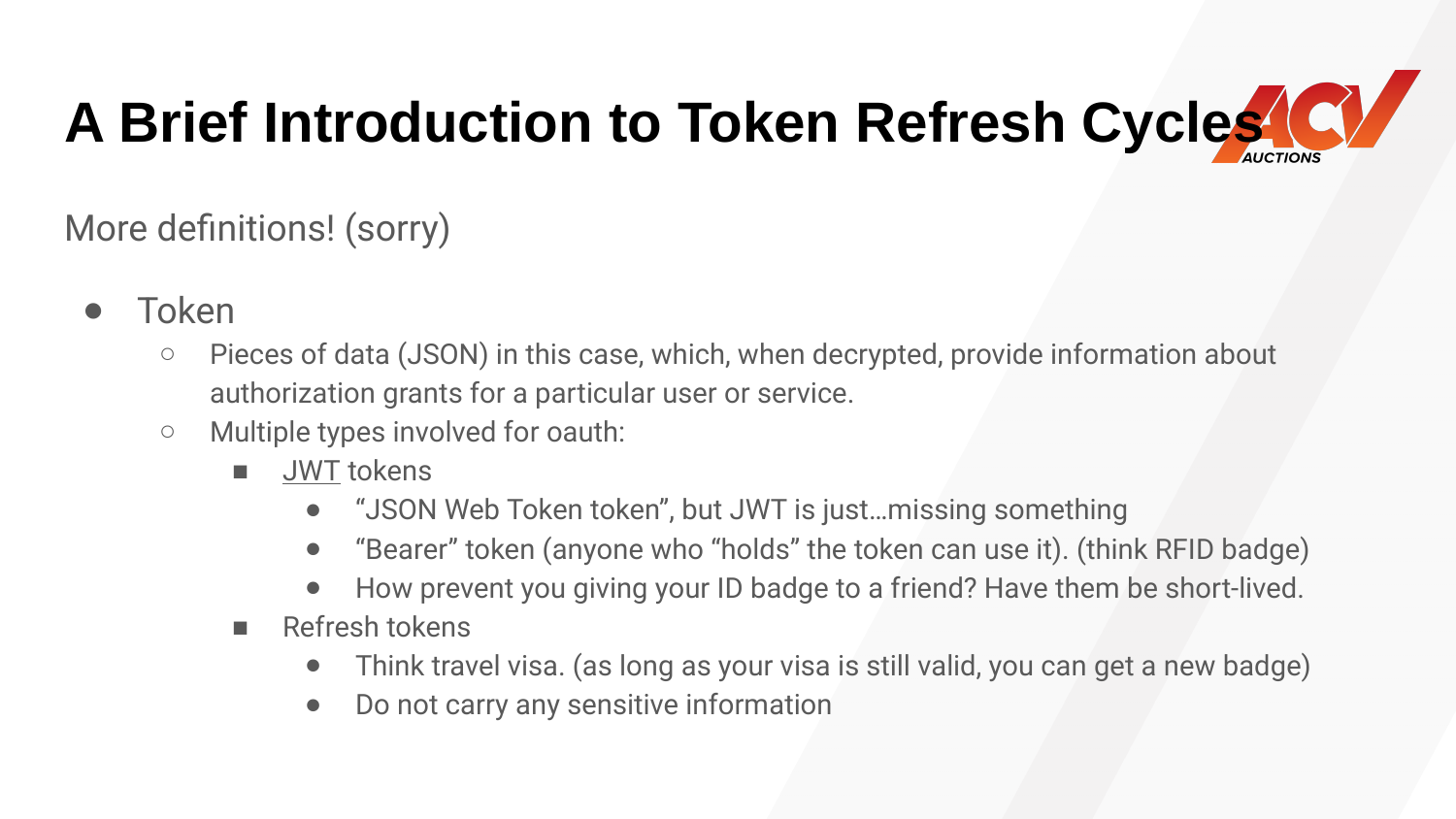

# A Brief Introduction to Token Refresh Cycles
More definitions! (sorry)
Token
Pieces of data (JSON) in this case, which, when decrypted, provide information about authorization grants for a particular user or service.
Multiple types involved for oauth:
JWT tokens
“JSON Web Token token”, but JWT is just…missing something
“Bearer” token (anyone who “holds” the token can use it). (think RFID badge)
How prevent you giving your ID badge to a friend? Have them be short-lived.
Refresh tokens
Think travel visa. (as long as your visa is still valid, you can get a new badge)
Do not carry any sensitive information